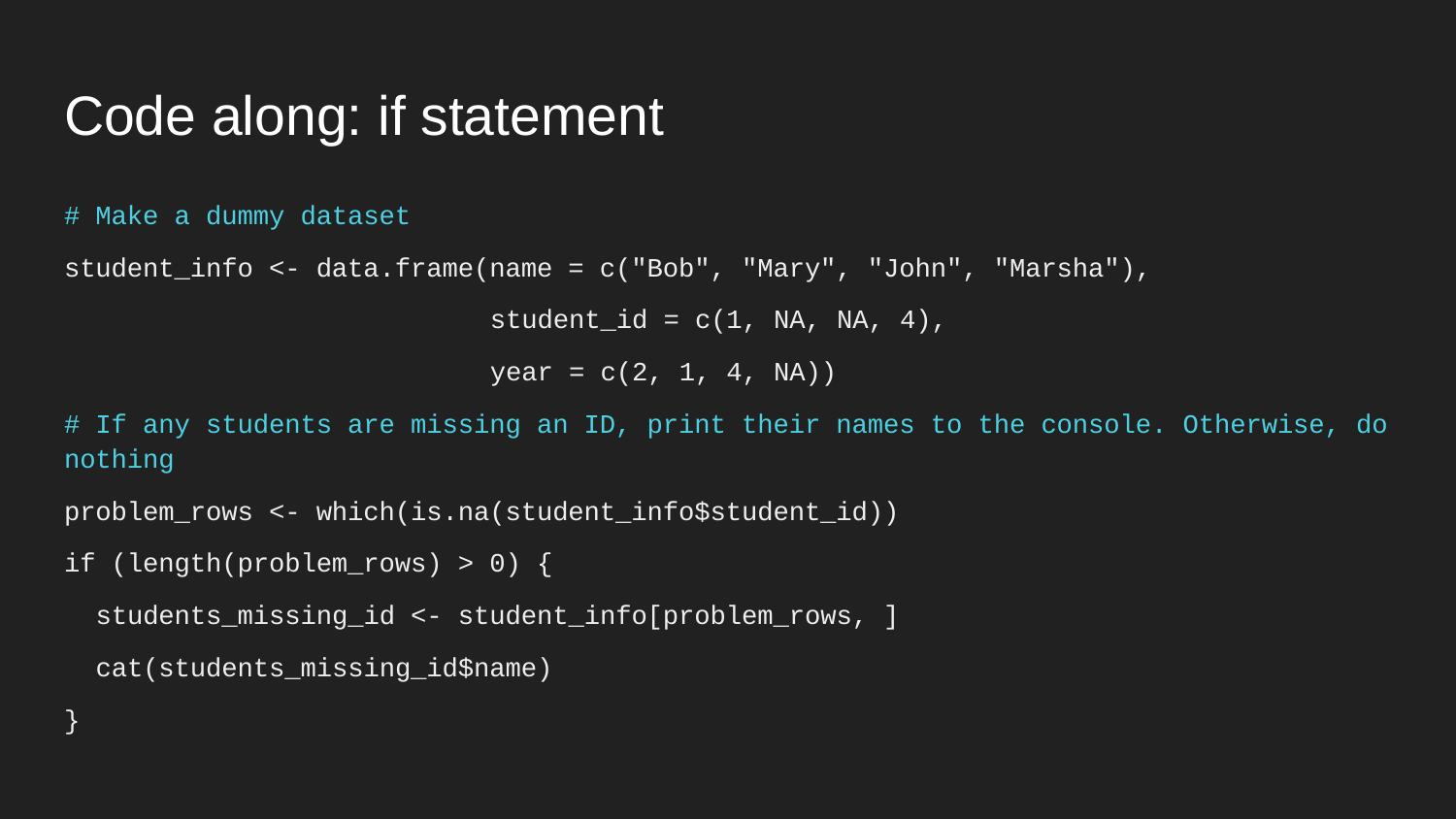

# Code along: if statement
# Make a dummy dataset
student_info <- data.frame(name = c("Bob", "Mary", "John", "Marsha"),
                           student_id = c(1, NA, NA, 4),
                           year = c(2, 1, 4, NA))
# If any students are missing an ID, print their names to the console. Otherwise, do nothing
problem_rows <- which(is.na(student_info$student_id))
if (length(problem_rows) > 0) {
  students_missing_id <- student_info[problem_rows, ]
  cat(students_missing_id$name)
}